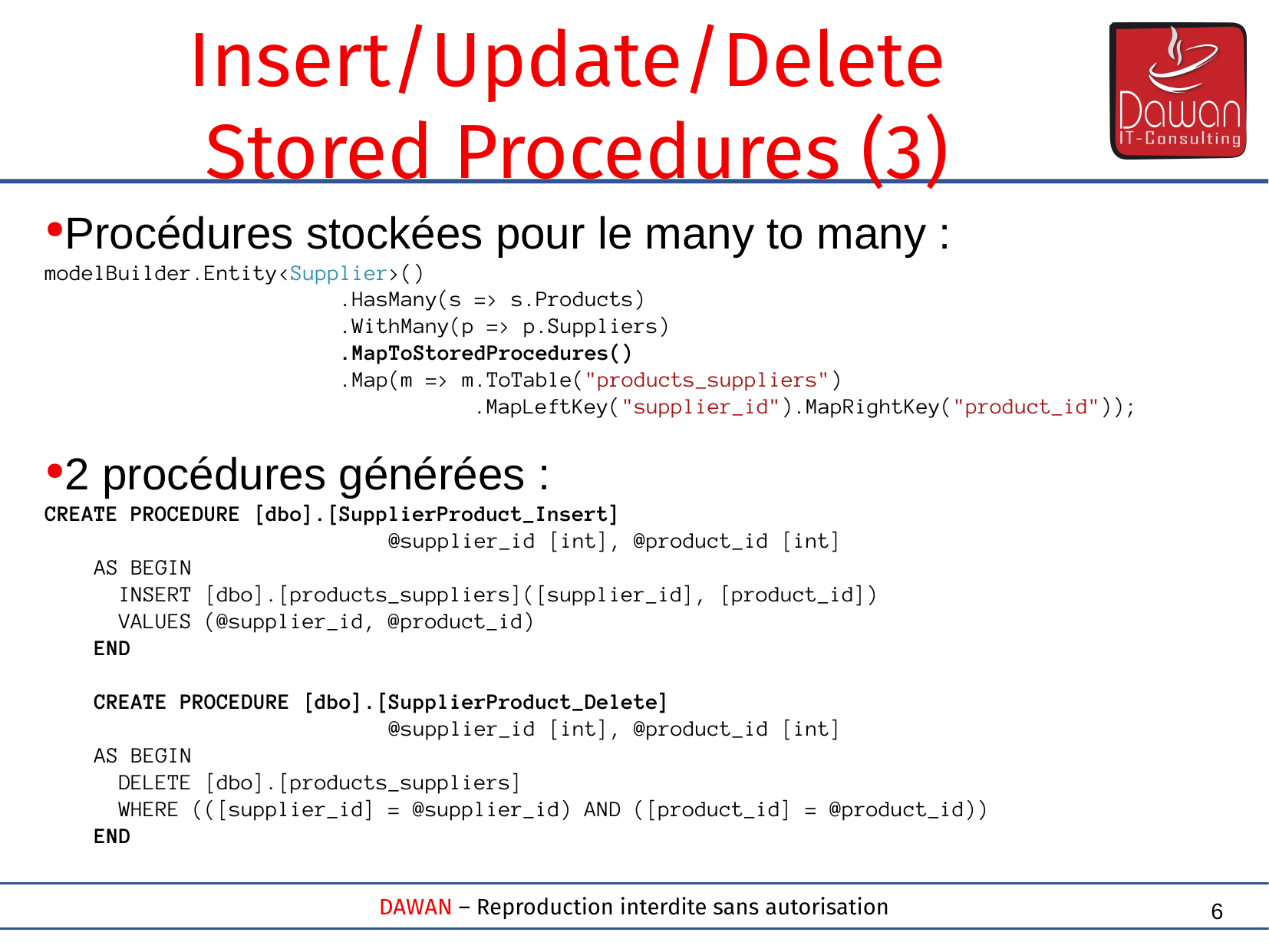

Procédures stockées pour le many to many :
modelBuilder.Entity<Supplier>()
                        .HasMany(s => s.Products)
                        .WithMany(p => p.Suppliers)
                        .MapToStoredProcedures()
                        .Map(m => m.ToTable("products_suppliers")
                                   .MapLeftKey("supplier_id").MapRightKey("product_id"));
2 procédures générées :
CREATE PROCEDURE [dbo].[SupplierProduct_Insert]
                            @supplier_id [int], @product_id [int]
    AS BEGIN
      INSERT [dbo].[products_suppliers]([supplier_id], [product_id])
      VALUES (@supplier_id, @product_id)
    END
    CREATE PROCEDURE [dbo].[SupplierProduct_Delete]
                            @supplier_id [int], @product_id [int]
    AS BEGIN
      DELETE [dbo].[products_suppliers]
      WHERE (([supplier_id] = @supplier_id) AND ([product_id] = @product_id))
    END
Insert/Update/Delete
Stored Procedures (3)
6